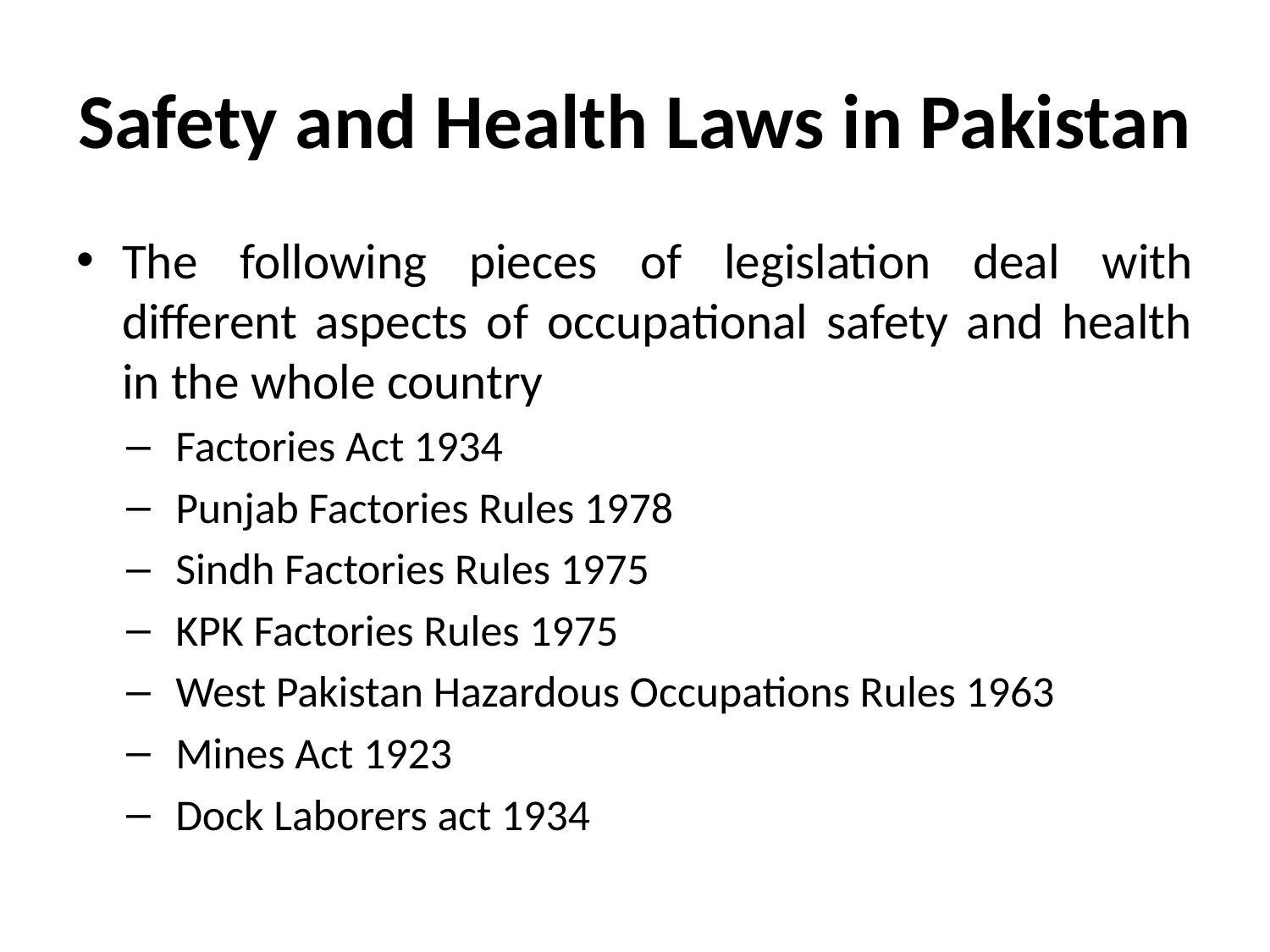

# Safety and Health Laws in Pakistan
The following pieces of legislation deal with different aspects of occupational safety and health in the whole country
Factories Act 1934
Punjab Factories Rules 1978
Sindh Factories Rules 1975
KPK Factories Rules 1975
West Pakistan Hazardous Occupations Rules 1963
Mines Act 1923
Dock Laborers act 1934